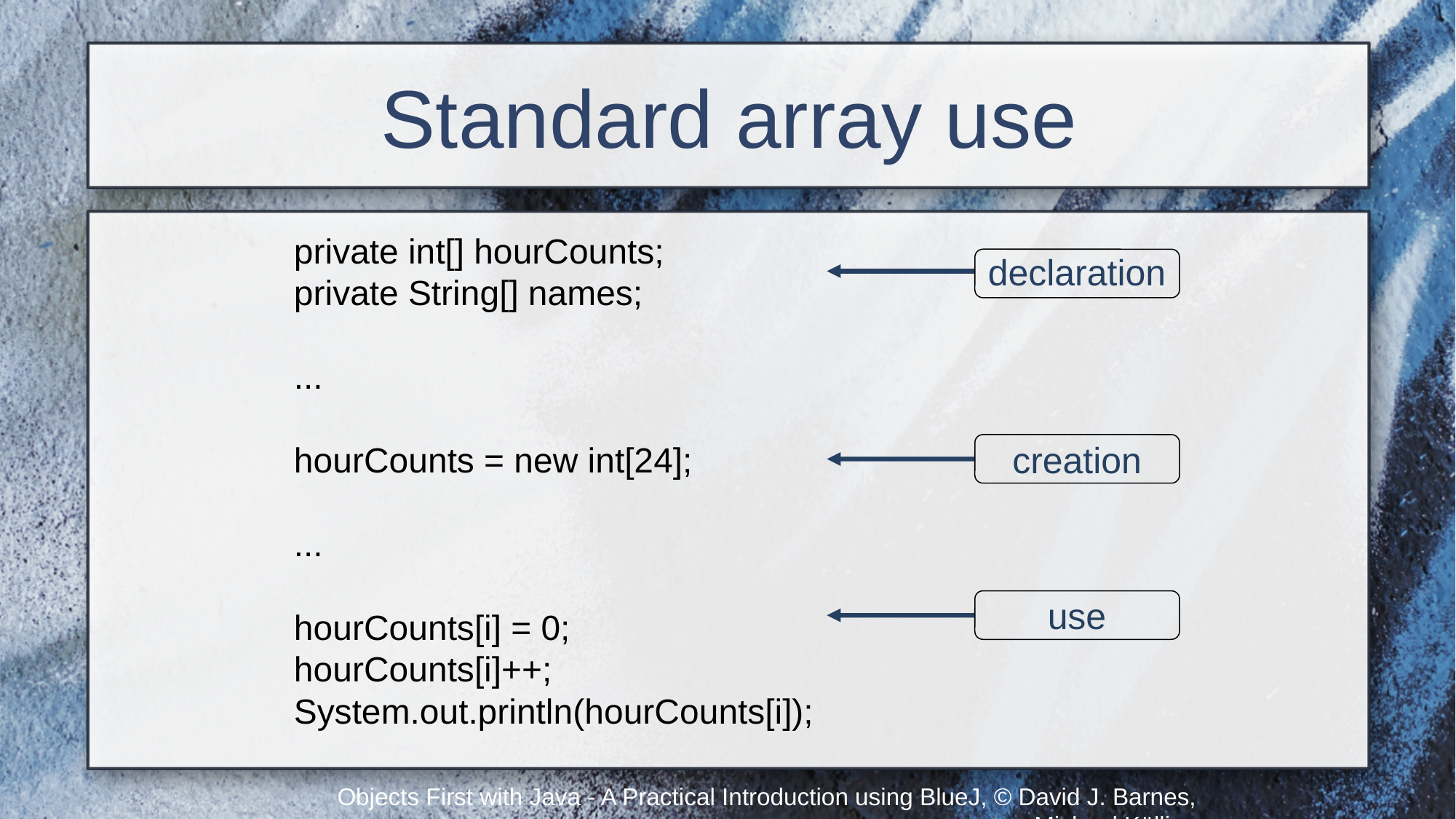

# Standard array use
private int[] hourCounts;
private String[] names;

...

hourCounts = new int[24];

...

hourCounts[i] = 0;
hourCounts[i]++;
System.out.println(hourCounts[i]);

declaration

creation

use